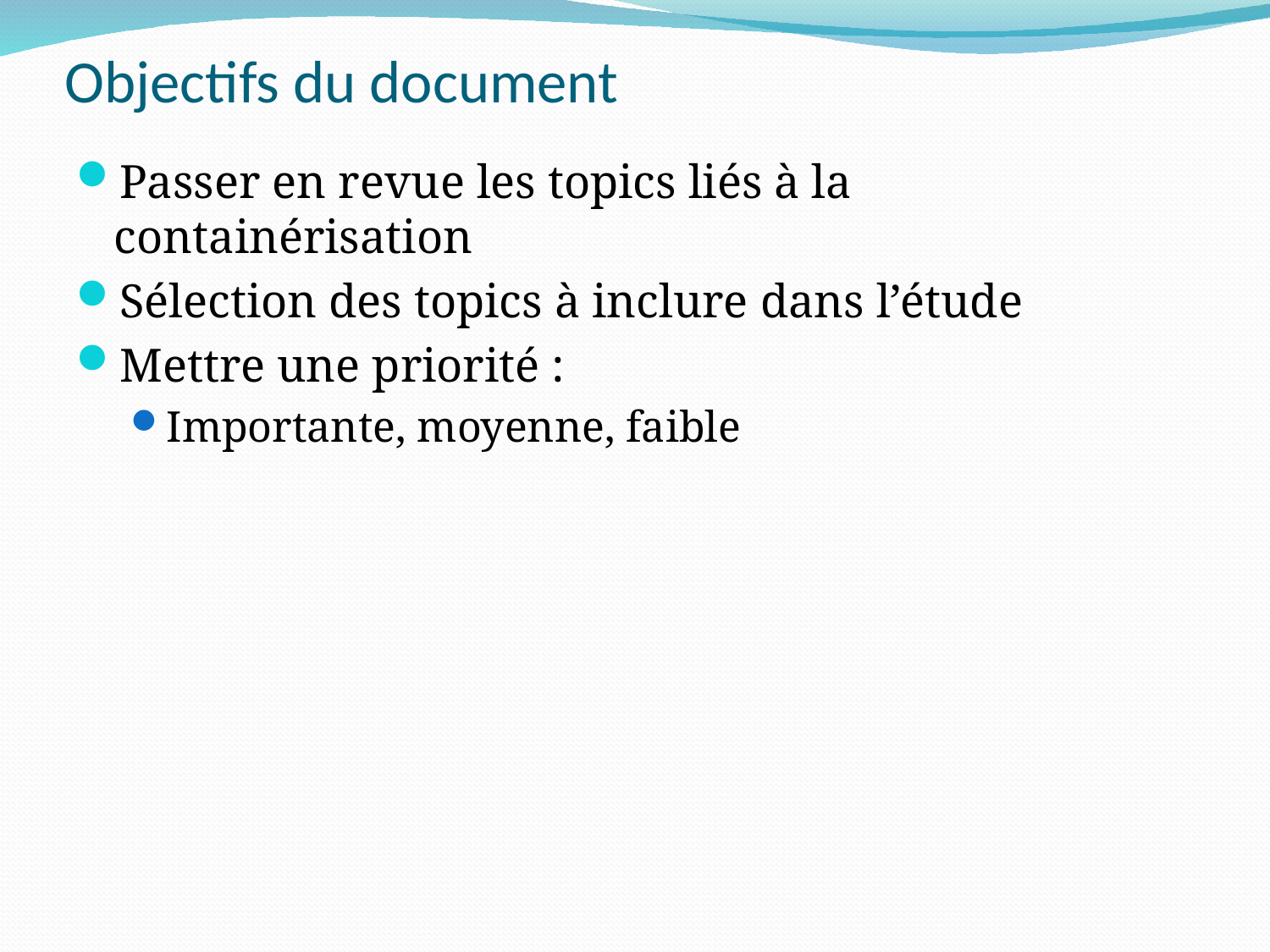

# Objectifs du document
Passer en revue les topics liés à la containérisation
Sélection des topics à inclure dans l’étude
Mettre une priorité :
Importante, moyenne, faible